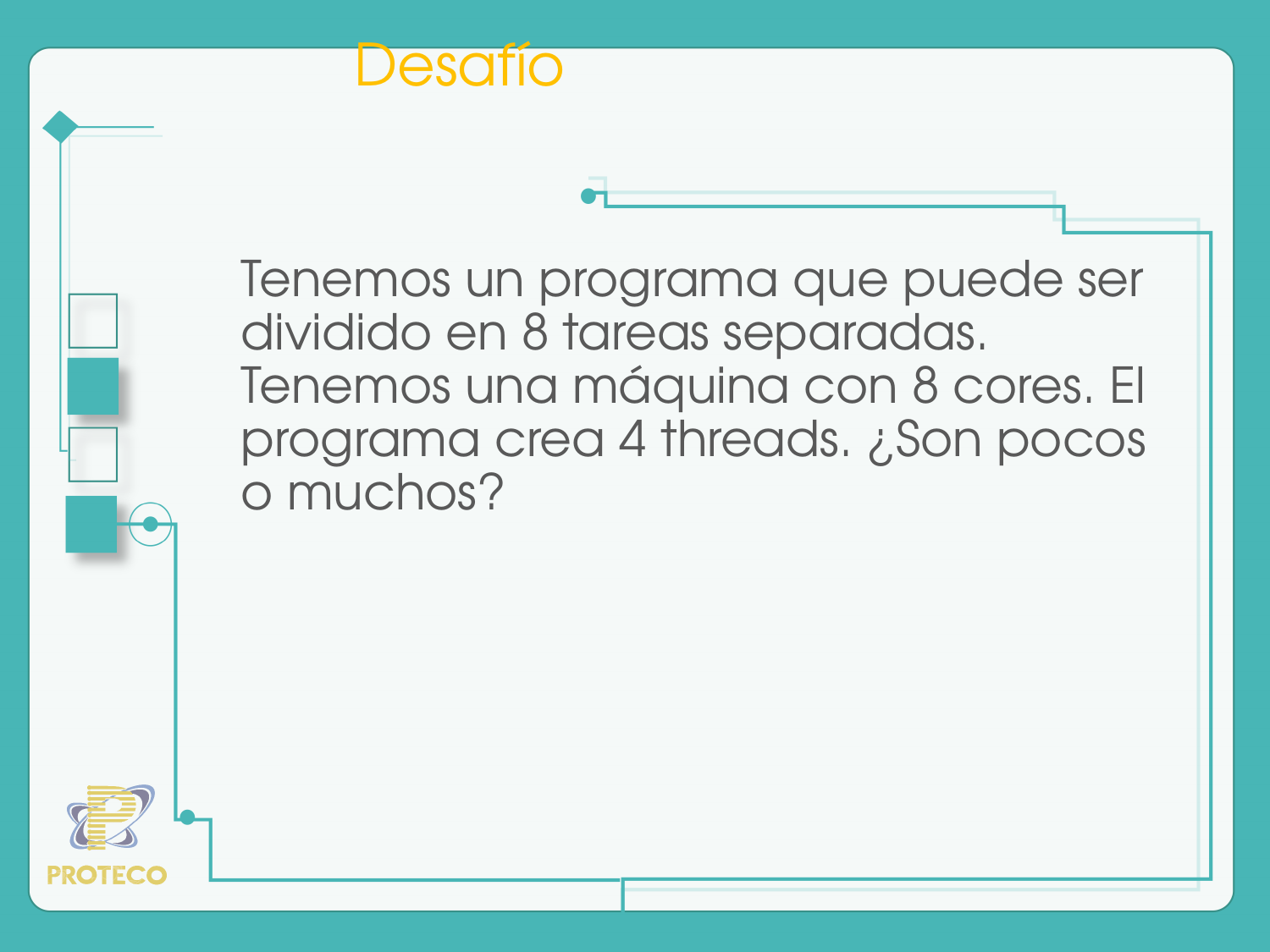

# Desafío
Tenemos un programa que puede ser dividido en 8 tareas separadas. Tenemos una máquina con 8 cores. El programa crea 4 threads. ¿Son pocos o muchos?